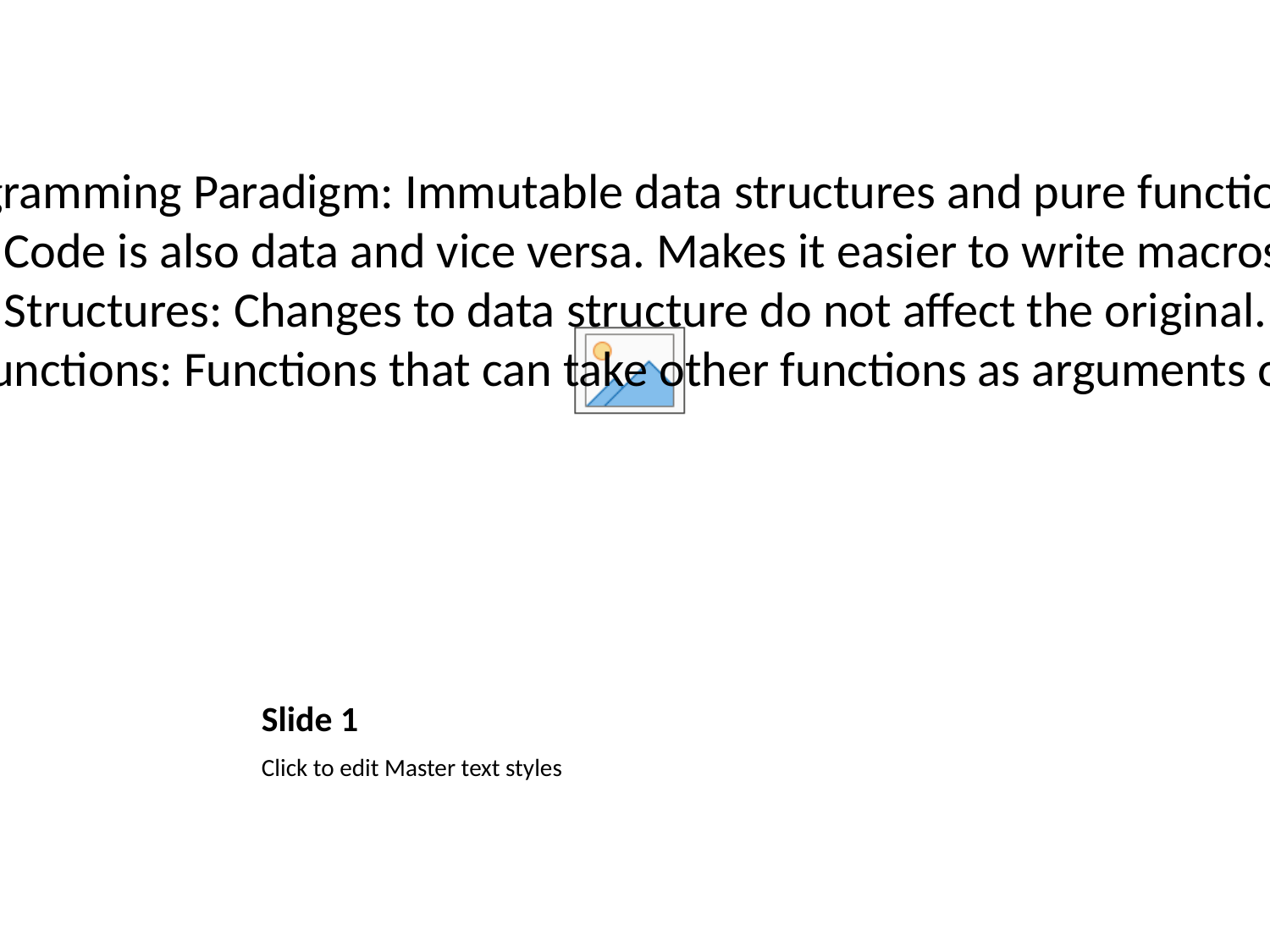

Functional Programming Paradigm: Immutable data structures and pure functions.
Homoiconicity: Code is also data and vice versa. Makes it easier to write macros.
Persistent Data Structures: Changes to data structure do not affect the original.
Higher-Order Functions: Functions that can take other functions as arguments or return functions.
# Slide 1
Click to edit Master text styles